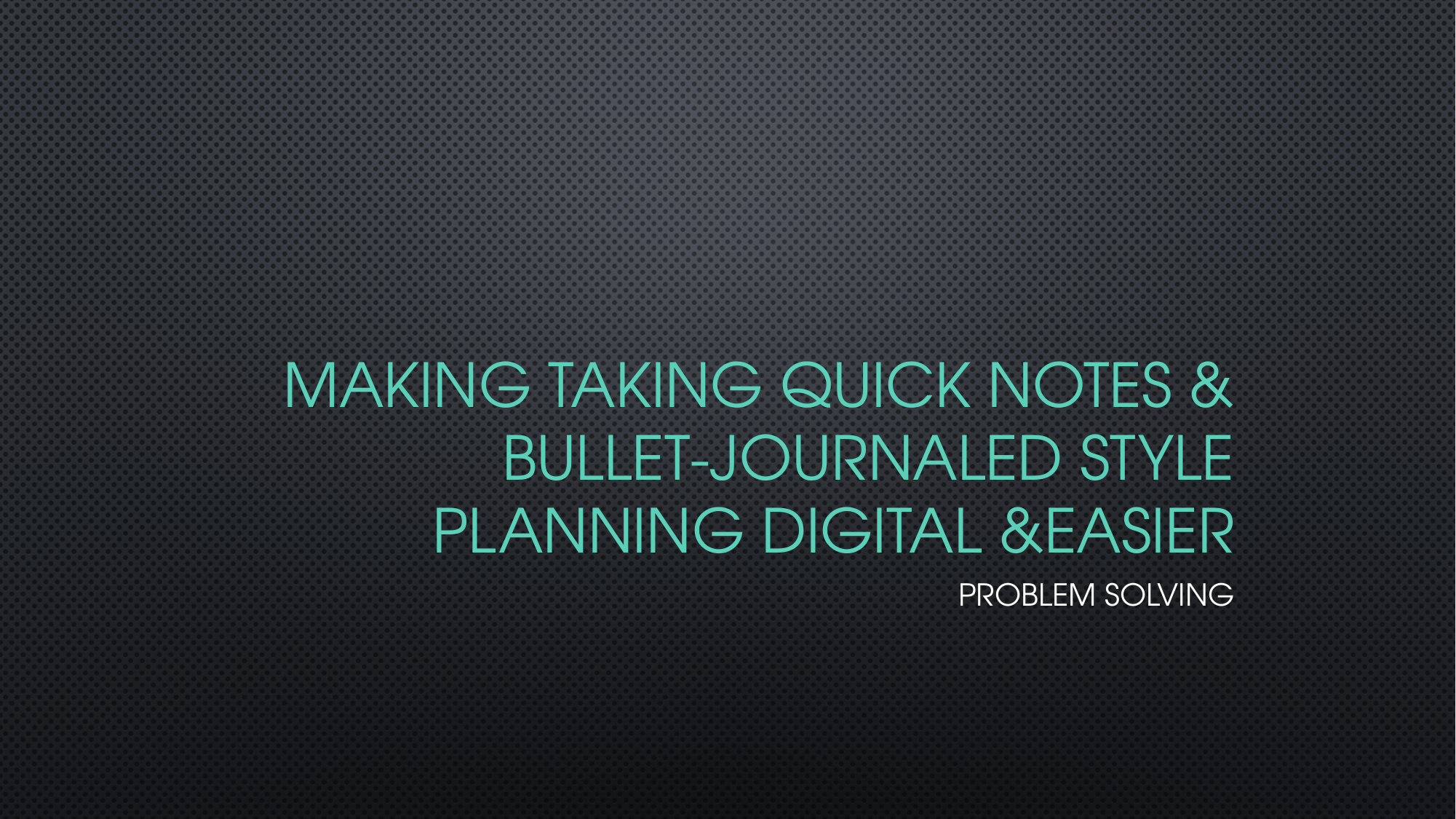

# Making taking quick notes & bullet-journaled style planning Digital &easier
Problem solving